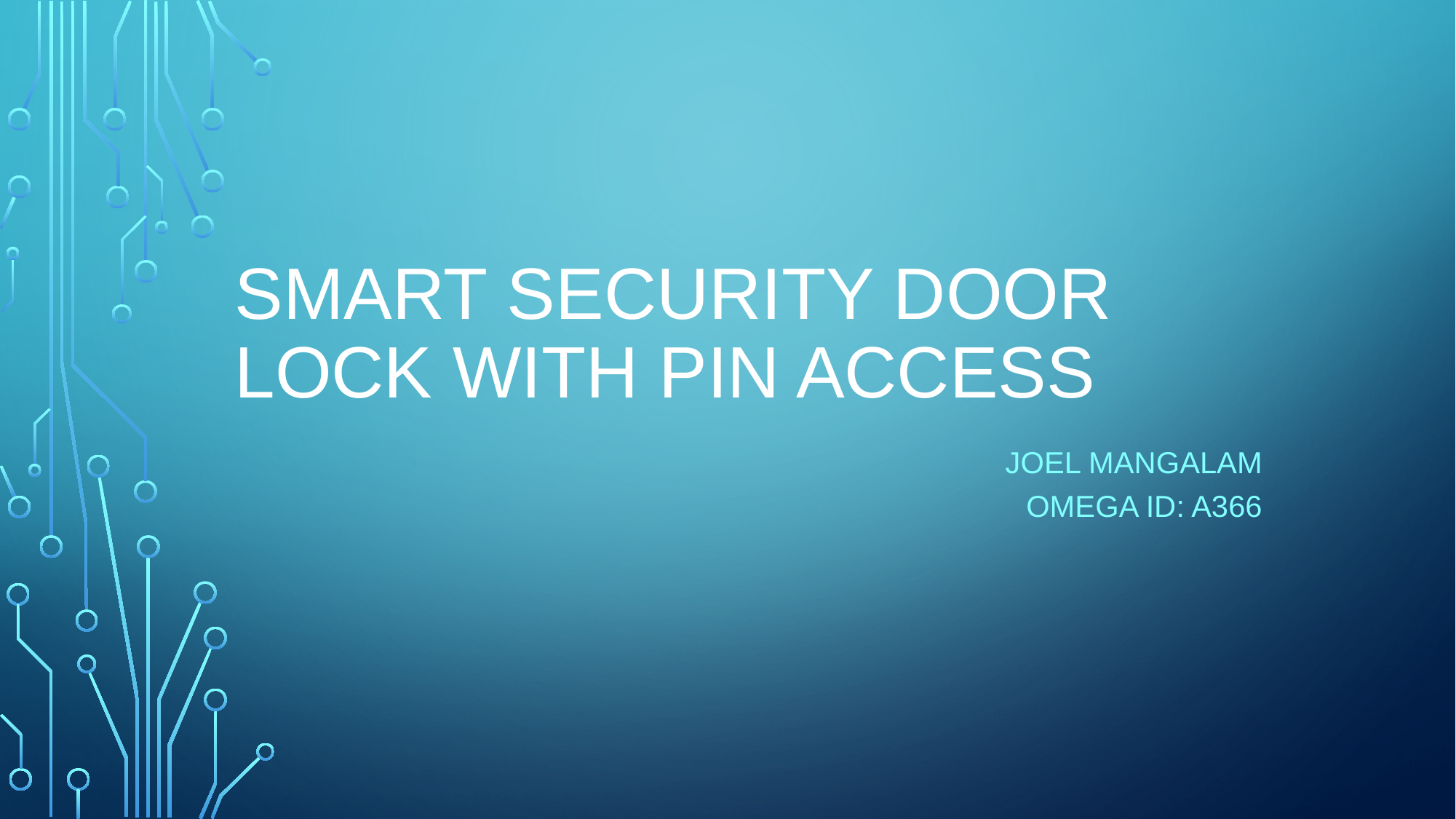

# Smart security door lock with pin access
Joel Mangalam
Omega ID: A366